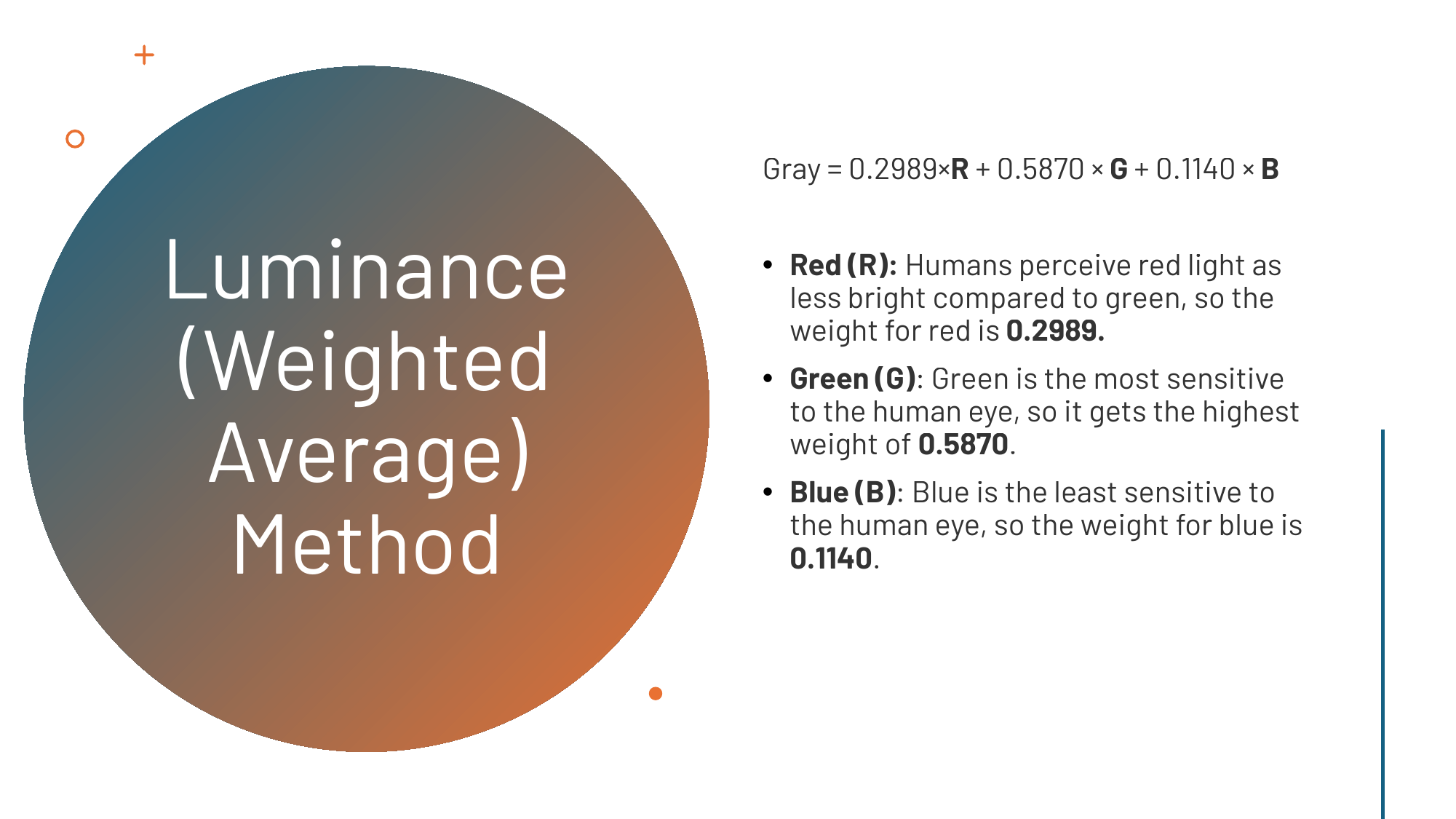

Gray = 0.2989×R + 0.5870 × G + 0.1140 × B

Red (R): Humans perceive red light as less bright compared to green, so the weight for red is 0.2989.
Green (G): Green is the most sensitive to the human eye, so it gets the highest weight of 0.5870.
Blue (B): Blue is the least sensitive to the human eye, so the weight for blue is 0.1140.

# Luminance (Weighted Average) Method